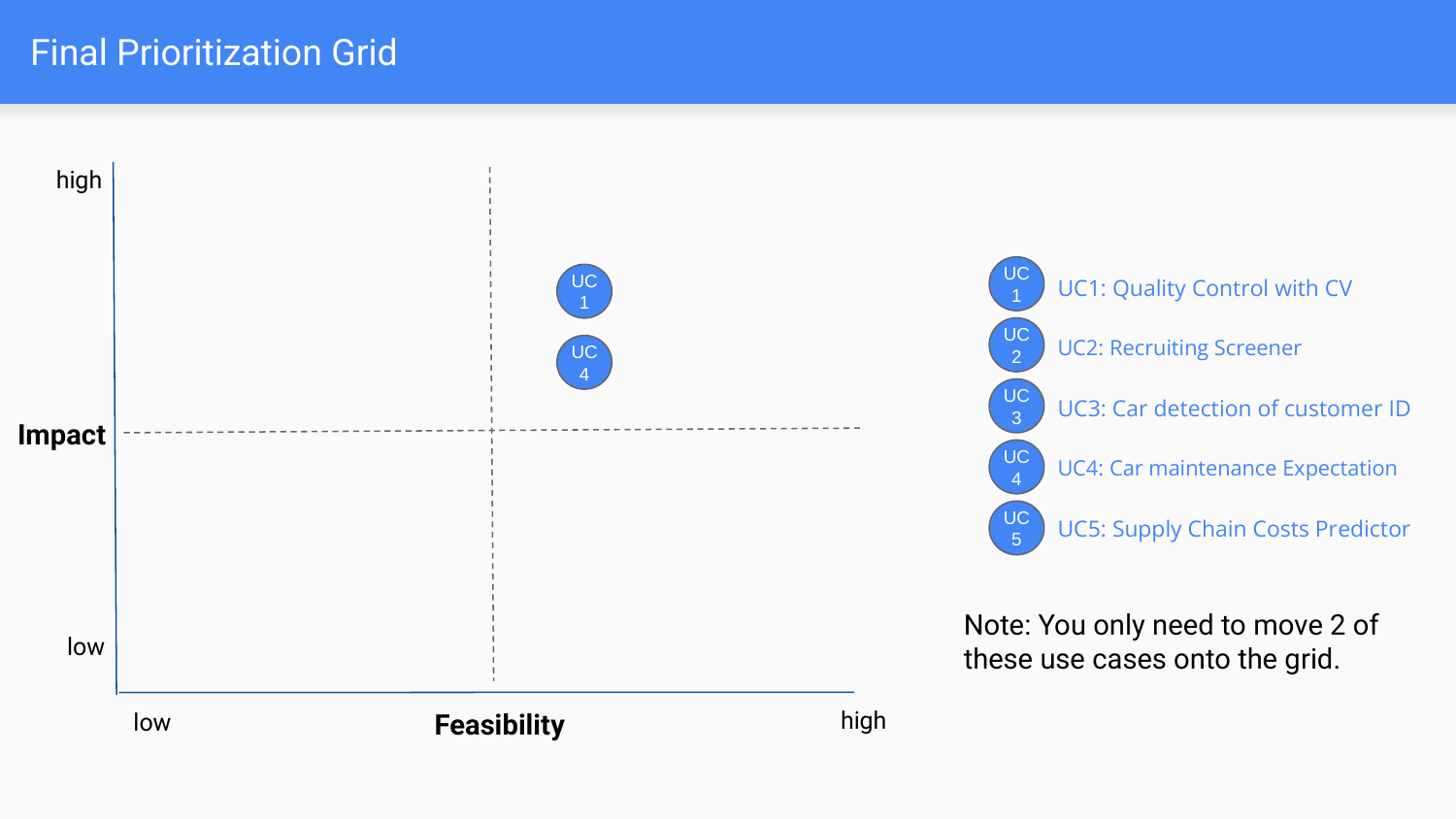

# Final Prioritization Grid
high
UC
1
UC1: Quality Control with CV
UC
1
UC
2
UC2: Recruiting Screener
UC
4
UC
3
UC3: Car detection of customer ID
Impact
UC
4
UC4: Car maintenance Expectation
UC5: Supply Chain Costs Predictor
UC
5
Note: You only need to move 2 of these use cases onto the grid.
low
low
Feasibility
high